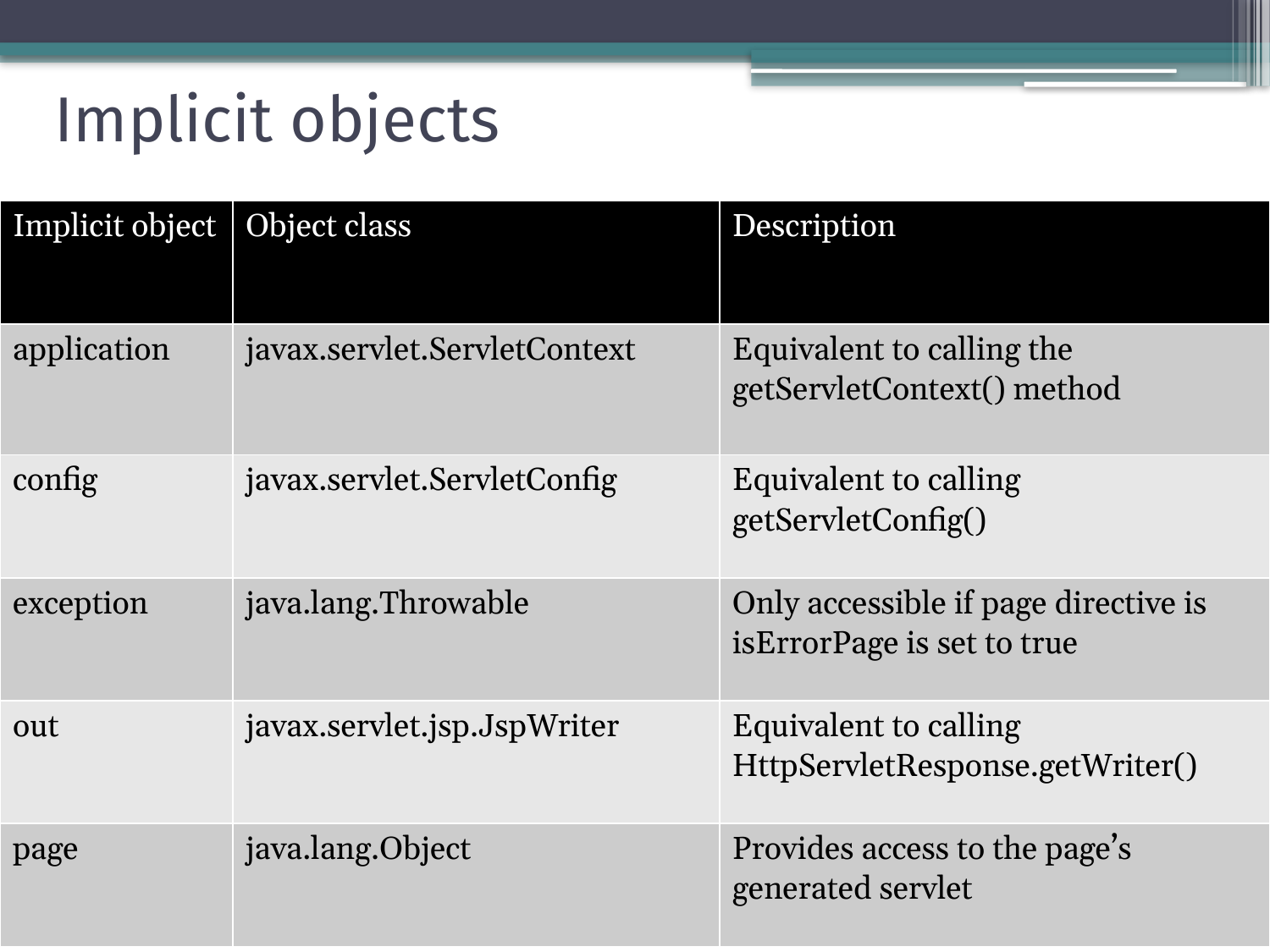

# Implicit objects
| Implicit object | Object class | Description |
| --- | --- | --- |
| application | javax.servlet.ServletContext | Equivalent to calling the getServletContext() method |
| config | javax.servlet.ServletConfig | Equivalent to calling getServletConfig() |
| exception | java.lang.Throwable | Only accessible if page directive is isErrorPage is set to true |
| out | javax.servlet.jsp.JspWriter | Equivalent to calling HttpServletResponse.getWriter() |
| page | java.lang.Object | Provides access to the page’s generated servlet |